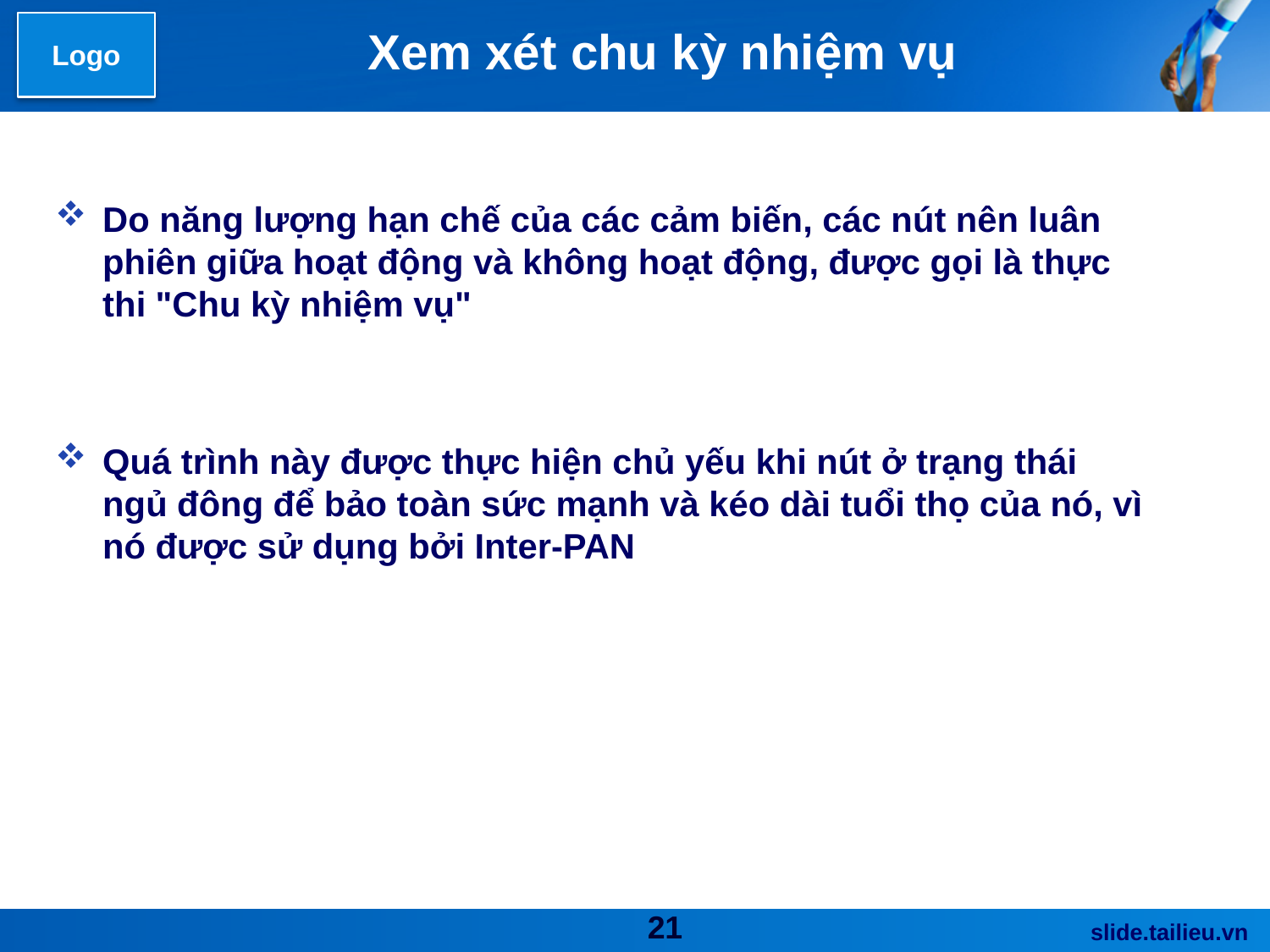

# Xem xét chu kỳ nhiệm vụ
Do năng lượng hạn chế của các cảm biến, các nút nên luân phiên giữa hoạt động và không hoạt động, được gọi là thực thi "Chu kỳ nhiệm vụ"

Quá trình này được thực hiện chủ yếu khi nút ở trạng thái ngủ đông để bảo toàn sức mạnh và kéo dài tuổi thọ của nó, vì nó được sử dụng bởi Inter-PAN

21